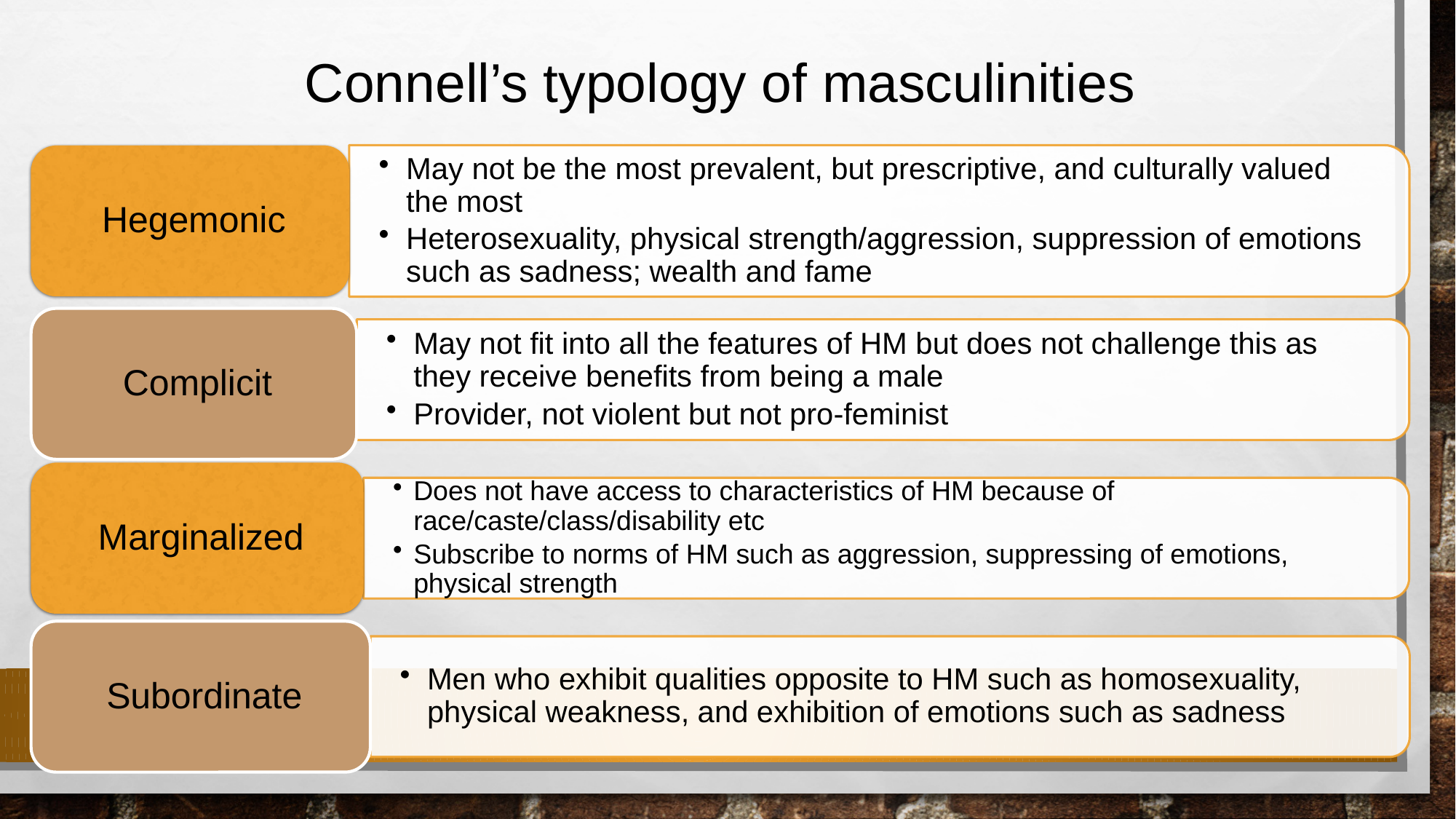

# Connell’s typology of masculinities
May not be the most prevalent, but prescriptive, and culturally valued the most
Heterosexuality, physical strength/aggression, suppression of emotions such as sadness; wealth and fame
Hegemonic
May not fit into all the features of HM but does not challenge this as they receive benefits from being a male
Provider, not violent but not pro-feminist
Complicit
Does not have access to characteristics of HM because of race/caste/class/disability etc
Subscribe to norms of HM such as aggression, suppressing of emotions, physical strength
Marginalized
Men who exhibit qualities opposite to HM such as homosexuality, physical weakness, and exhibition of emotions such as sadness
Subordinate